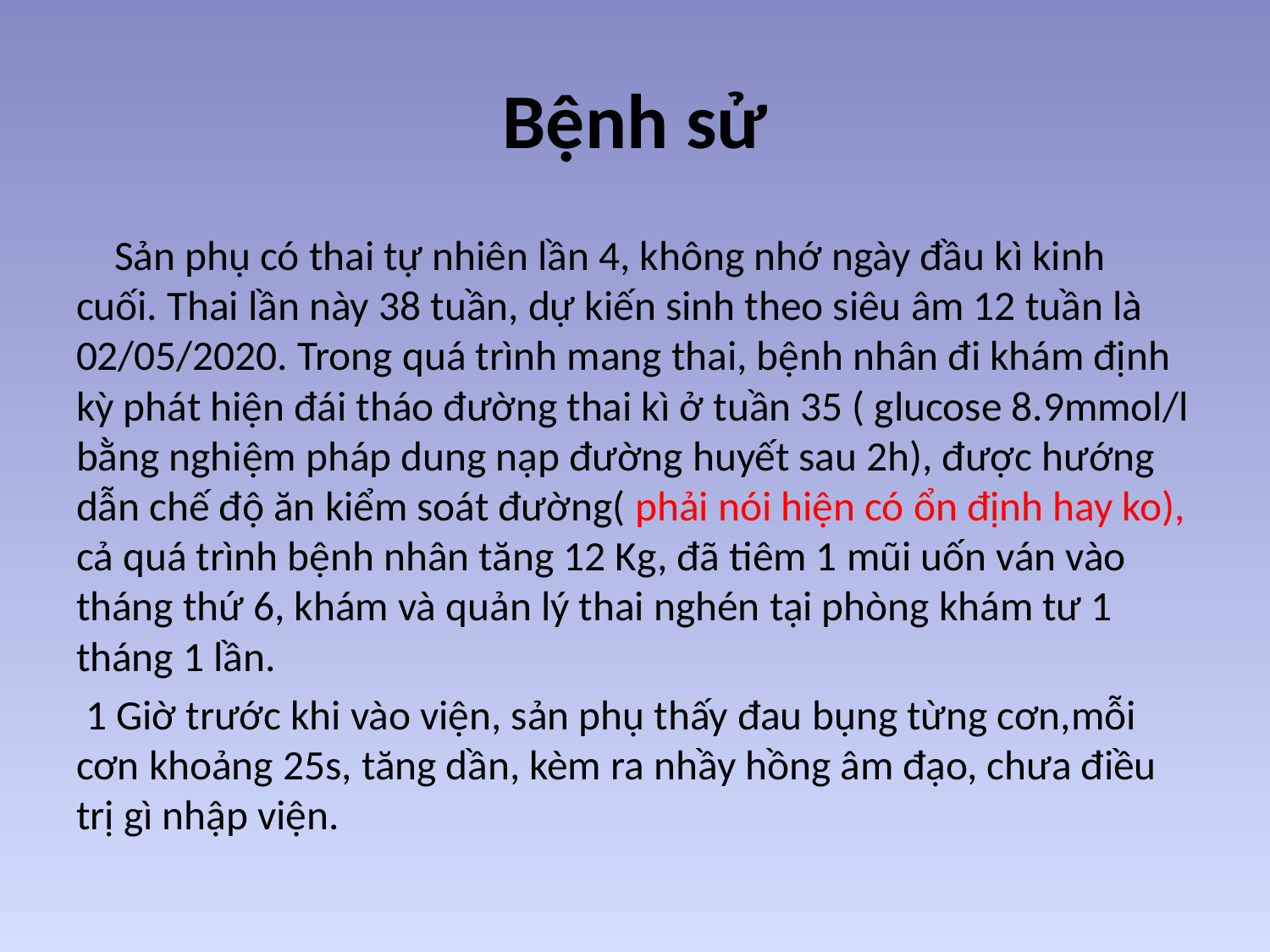

# Bệnh sử
    Sản phụ có thai tự nhiên lần 4, không nhớ ngày đầu kì kinh cuối. Thai lần này 38 tuần, dự kiến sinh theo siêu âm 12 tuần là 02/05/2020. Trong quá trình mang thai, bệnh nhân đi khám định kỳ phát hiện đái tháo đường thai kì ở tuần 35 ( glucose 8.9mmol/l bằng nghiệm pháp dung nạp đường huyết sau 2h), được hướng dẫn chế độ ăn kiểm soát đường( phải nói hiện có ổn định hay ko), cả quá trình bệnh nhân tăng 12 Kg, đã tiêm 1 mũi uốn ván vào tháng thứ 6, khám và quản lý thai nghén tại phòng khám tư 1 tháng 1 lần.
 1 Giờ trước khi vào viện, sản phụ thấy đau bụng từng cơn,mỗi cơn khoảng 25s, tăng dần, kèm ra nhầy hồng âm đạo, chưa điều trị gì nhập viện.